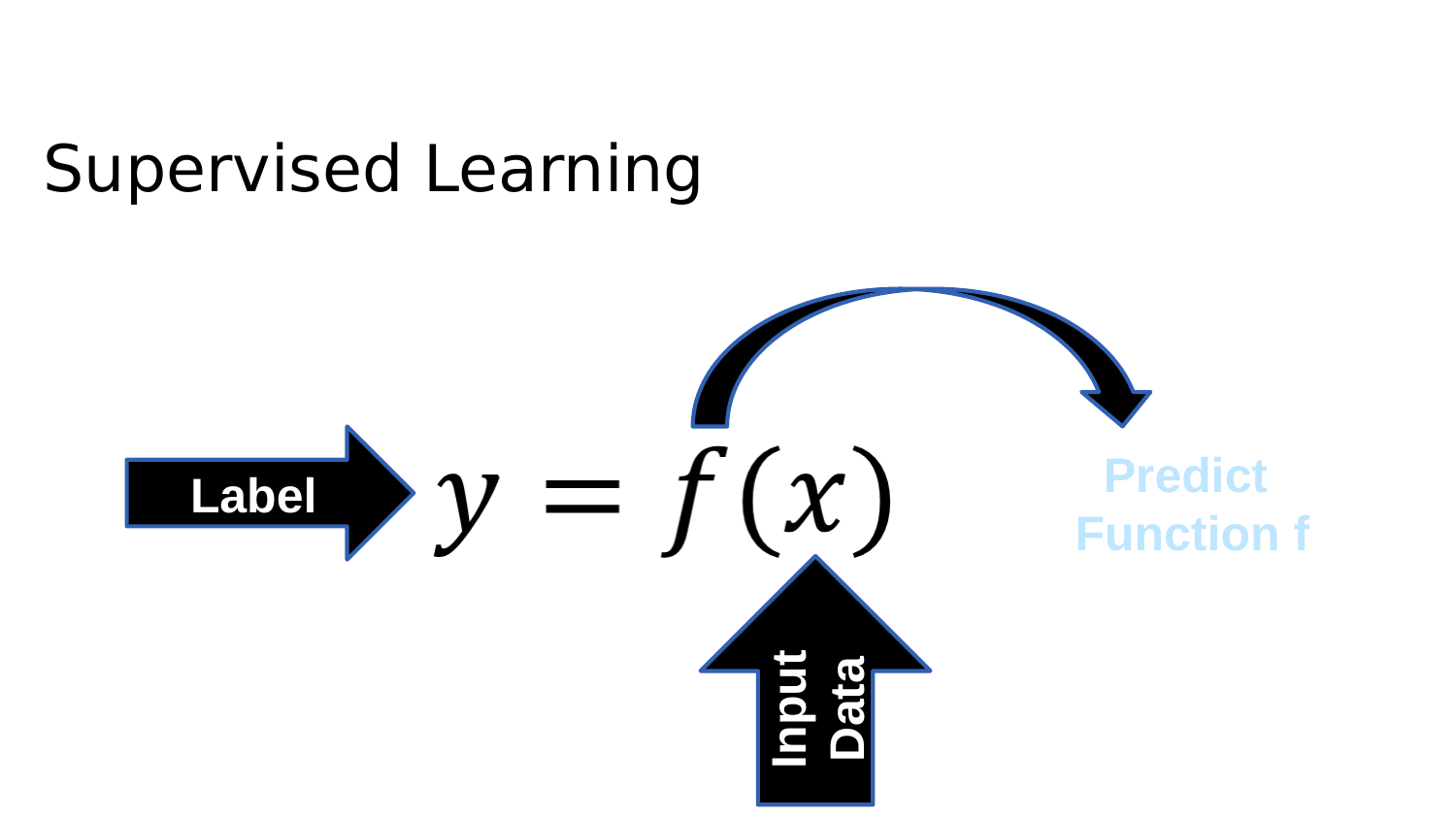

# Supervised Learning

Label
Predict
Function f
Traditional
System
Input Data